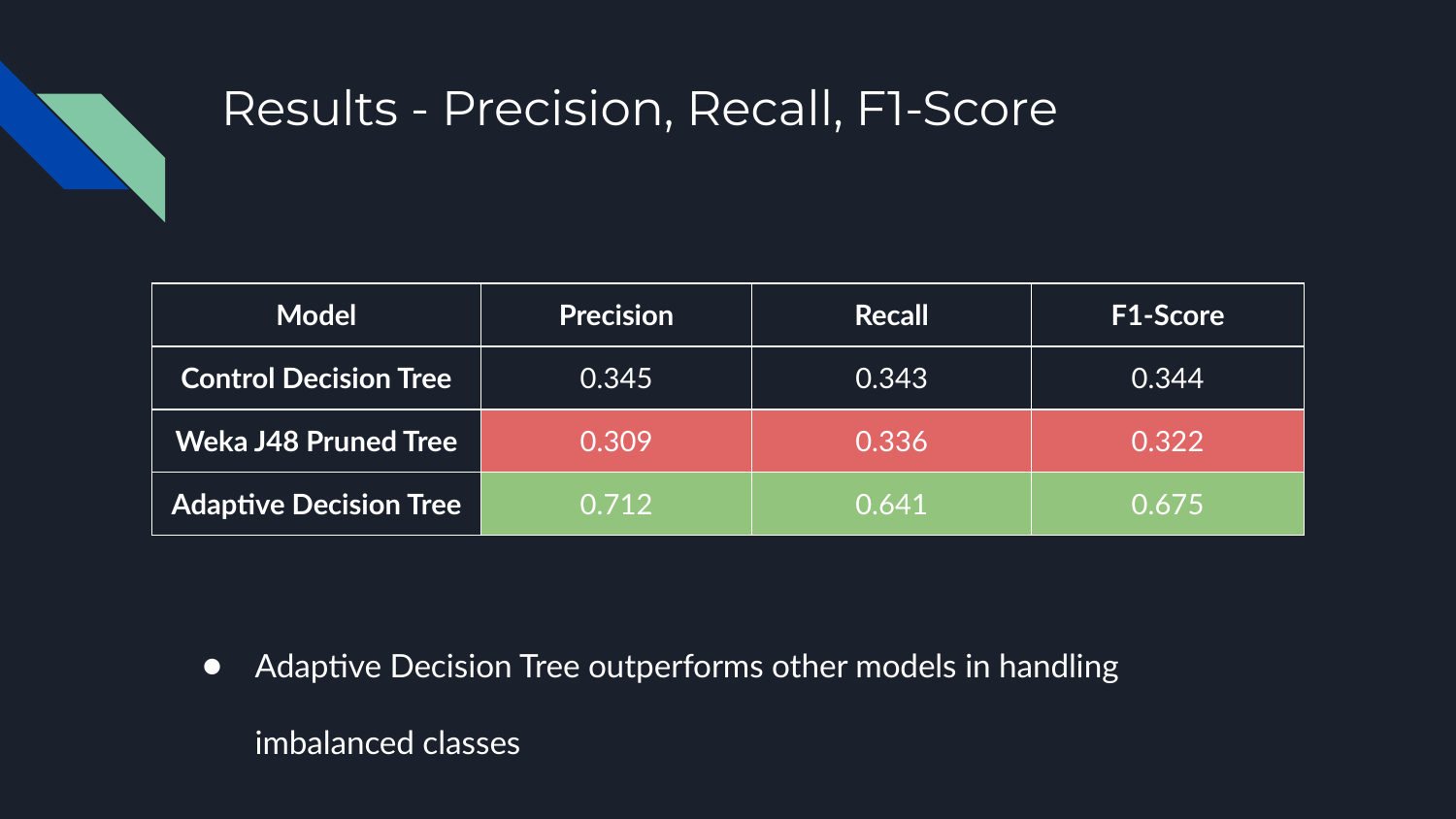

# Results - Precision, Recall, F1-Score
| Model | Precision | Recall | F1-Score |
| --- | --- | --- | --- |
| Control Decision Tree | 0.345 | 0.343 | 0.344 |
| Weka J48 Pruned Tree | 0.309 | 0.336 | 0.322 |
| Adaptive Decision Tree | 0.712 | 0.641 | 0.675 |
Adaptive Decision Tree outperforms other models in handling imbalanced classes